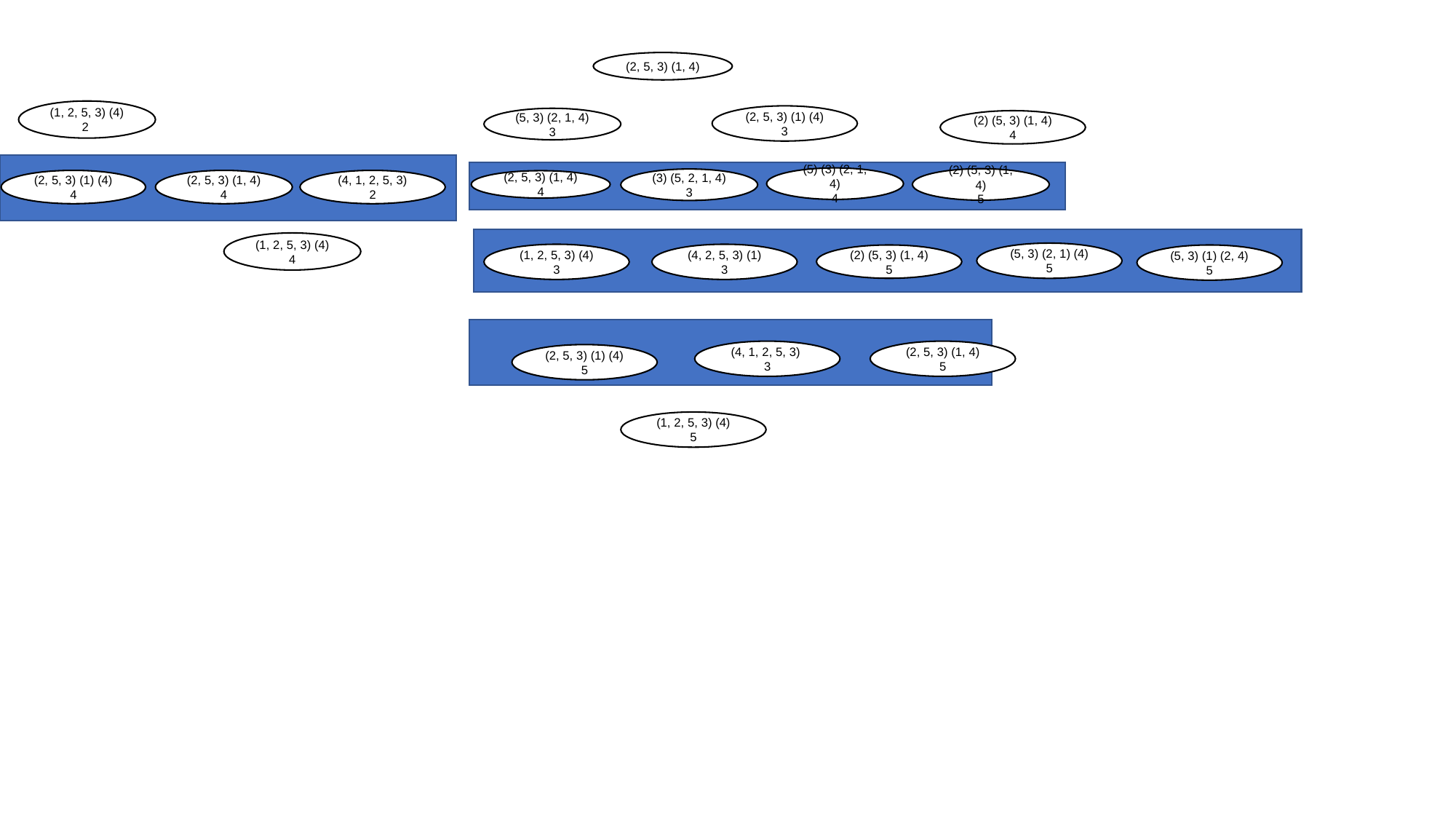

(2, 5, 3) (1, 4)

(1, 2, 5, 3) (4) 2

(2, 5, 3) (1) (4)
3

(5, 3) (2, 1, 4)
3

(2) (5, 3) (1, 4)
4

(5) (3) (2, 1, 4)
4

(2) (5, 3) (1, 4)
5

(3) (5, 2, 1, 4)
3

(2, 5, 3) (1) (4)
4

(2, 5, 3) (1, 4)
4

(4, 1, 2, 5, 3)
2

(2, 5, 3) (1, 4)
4

(1, 2, 5, 3) (4)
4

(5, 3) (2, 1) (4)
5

(1, 2, 5, 3) (4)
3

(4, 2, 5, 3) (1)
3

(2) (5, 3) (1, 4)
5

(5, 3) (1) (2, 4)
5

(4, 1, 2, 5, 3)
3

(2, 5, 3) (1, 4)
5

(2, 5, 3) (1) (4)
5

(1, 2, 5, 3) (4)
5